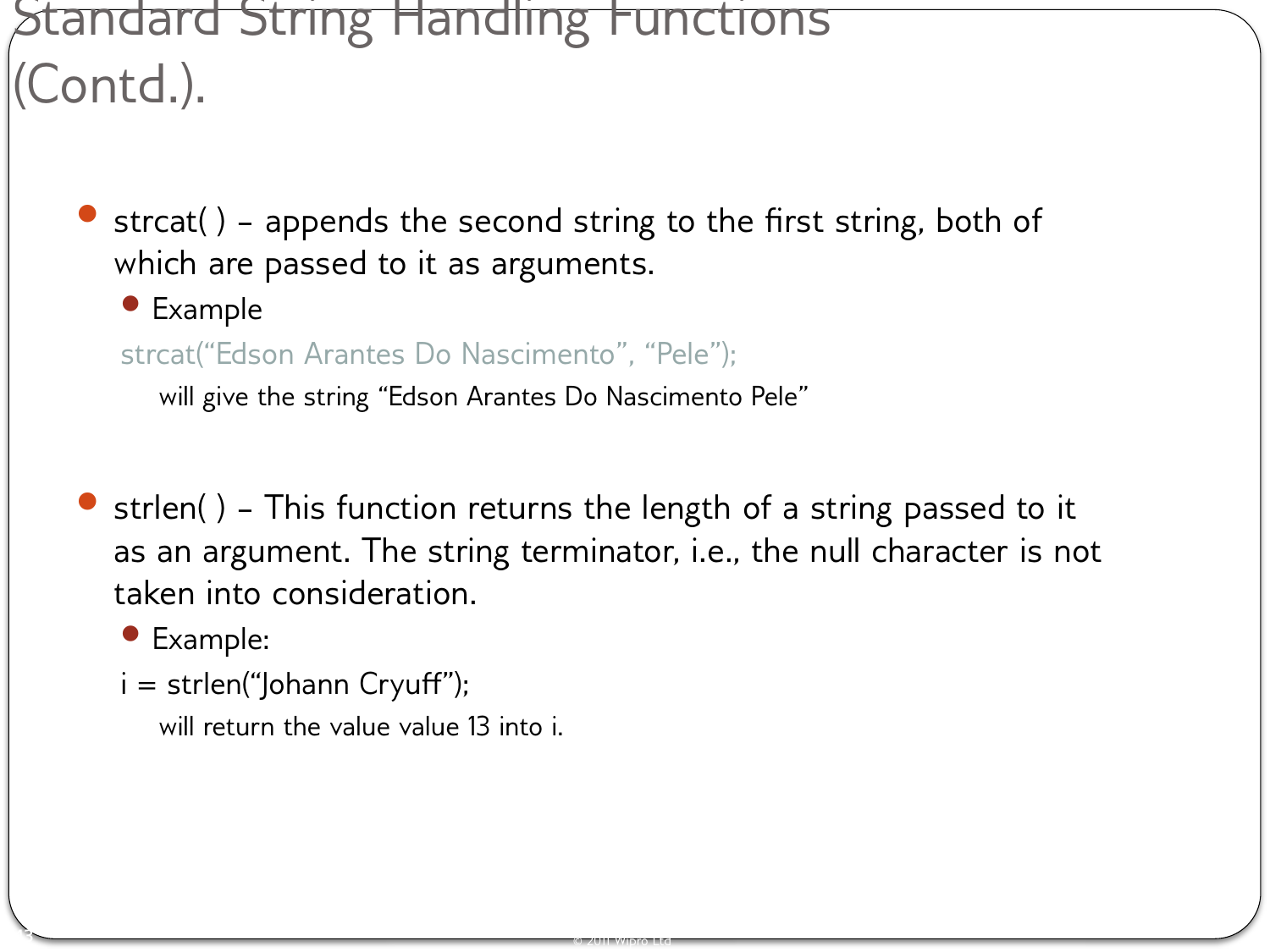

# Standard String Handling Functions (Contd.).
strcat( ) – appends the second string to the first string, both of which are passed to it as arguments.
Example
strcat(“Edson Arantes Do Nascimento”, “Pele”);
will give the string “Edson Arantes Do Nascimento Pele”

strlen( ) – This function returns the length of a string passed to it as an argument. The string terminator, i.e., the null character is not taken into consideration.
Example:
i = strlen(“Johann Cryuff”);
will return the value value 13 into i.